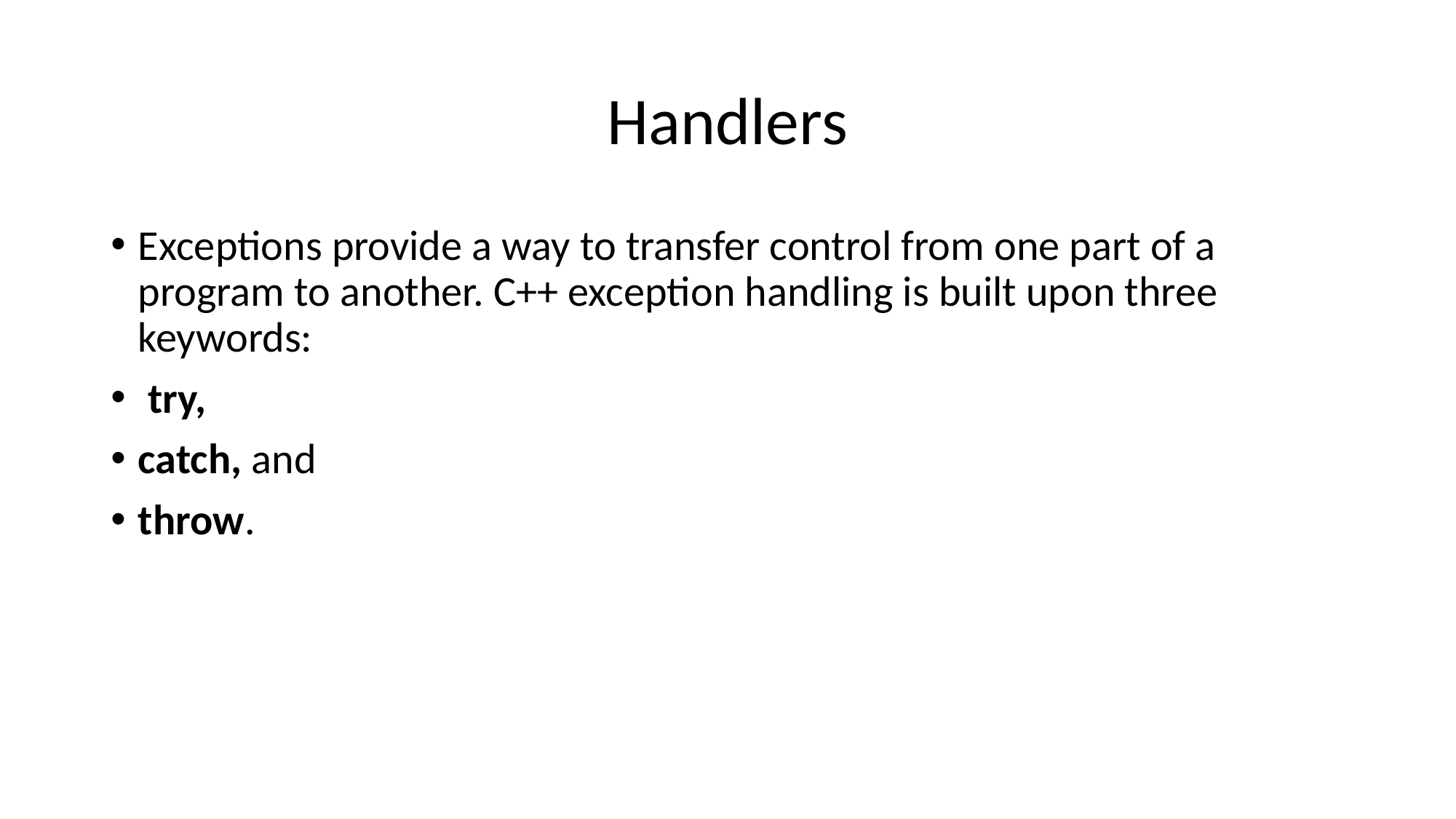

# Handlers
Exceptions provide a way to transfer control from one part of a program to another. C++ exception handling is built upon three keywords:
 try,
catch, and
throw.